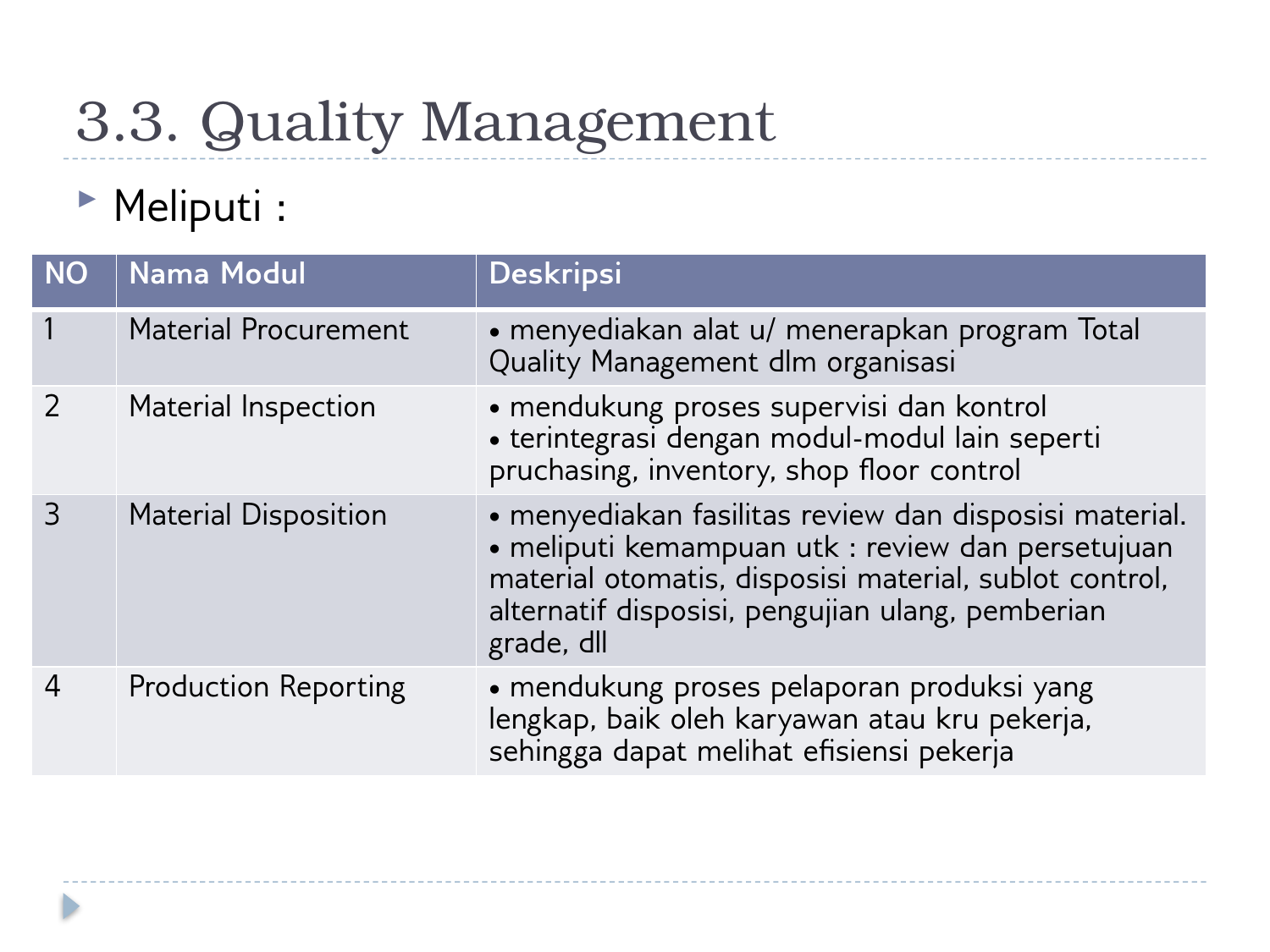

# 3.3. Quality Management
Meliputi :
| NO | Nama Modul | Deskripsi |
| --- | --- | --- |
| 1 | Material Procurement | menyediakan alat u/ menerapkan program Total Quality Management dlm organisasi |
| 2 | Material Inspection | mendukung proses supervisi dan kontrol terintegrasi dengan modul-modul lain seperti pruchasing, inventory, shop floor control |
| 3 | Material Disposition | menyediakan fasilitas review dan disposisi material. meliputi kemampuan utk : review dan persetujuan material otomatis, disposisi material, sublot control, alternatif disposisi, pengujian ulang, pemberian grade, dll |
| 4 | Production Reporting | mendukung proses pelaporan produksi yang lengkap, baik oleh karyawan atau kru pekerja, sehingga dapat melihat efisiensi pekerja |